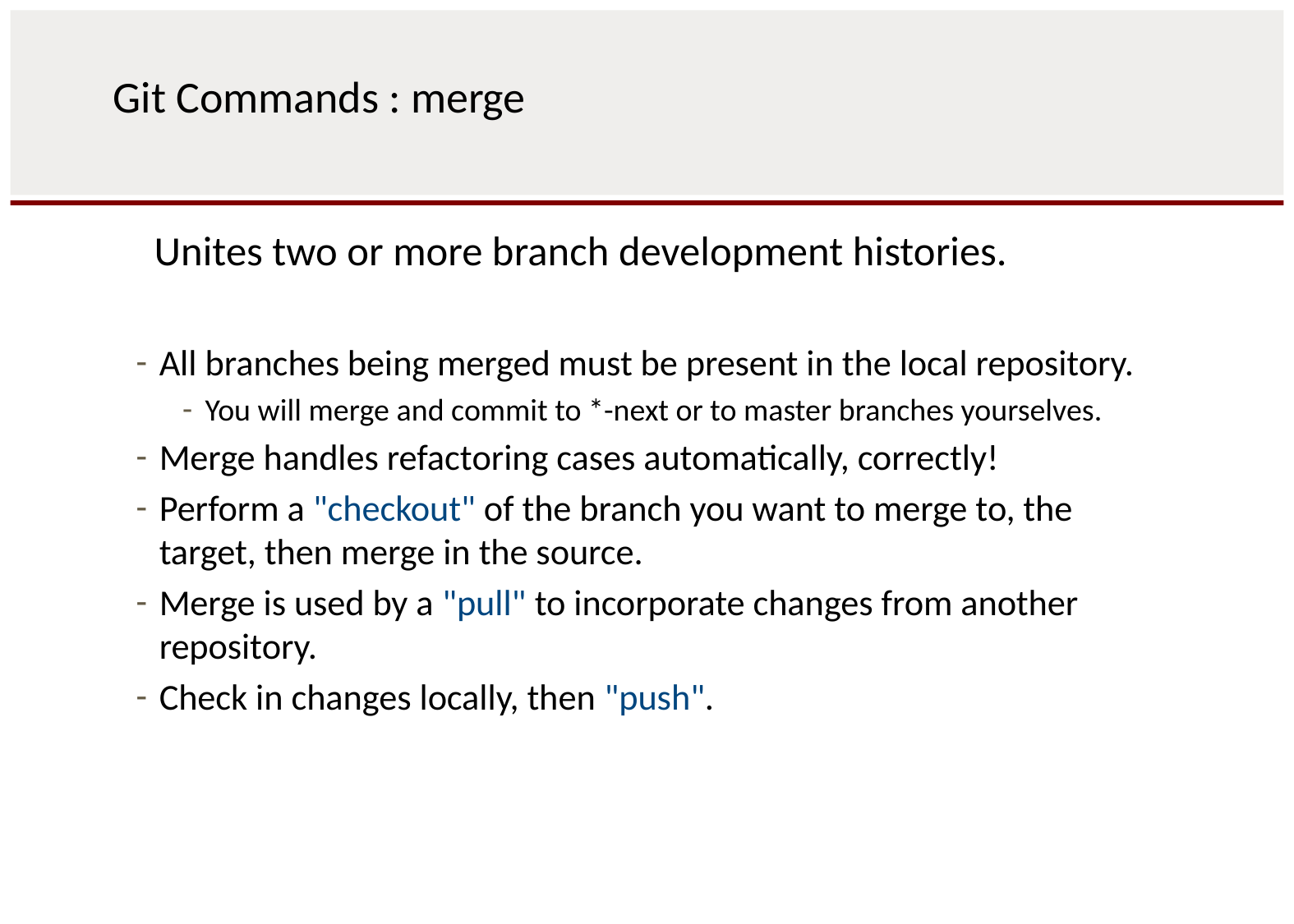

# Git Commands : merge
Unites two or more branch development histories.

All branches being merged must be present in the local repository.
You will merge and commit to *-next or to master branches yourselves.
Merge handles refactoring cases automatically, correctly!
Perform a "checkout" of the branch you want to merge to, the target, then merge in the source.
Merge is used by a "pull" to incorporate changes from another repository.
Check in changes locally, then "push".